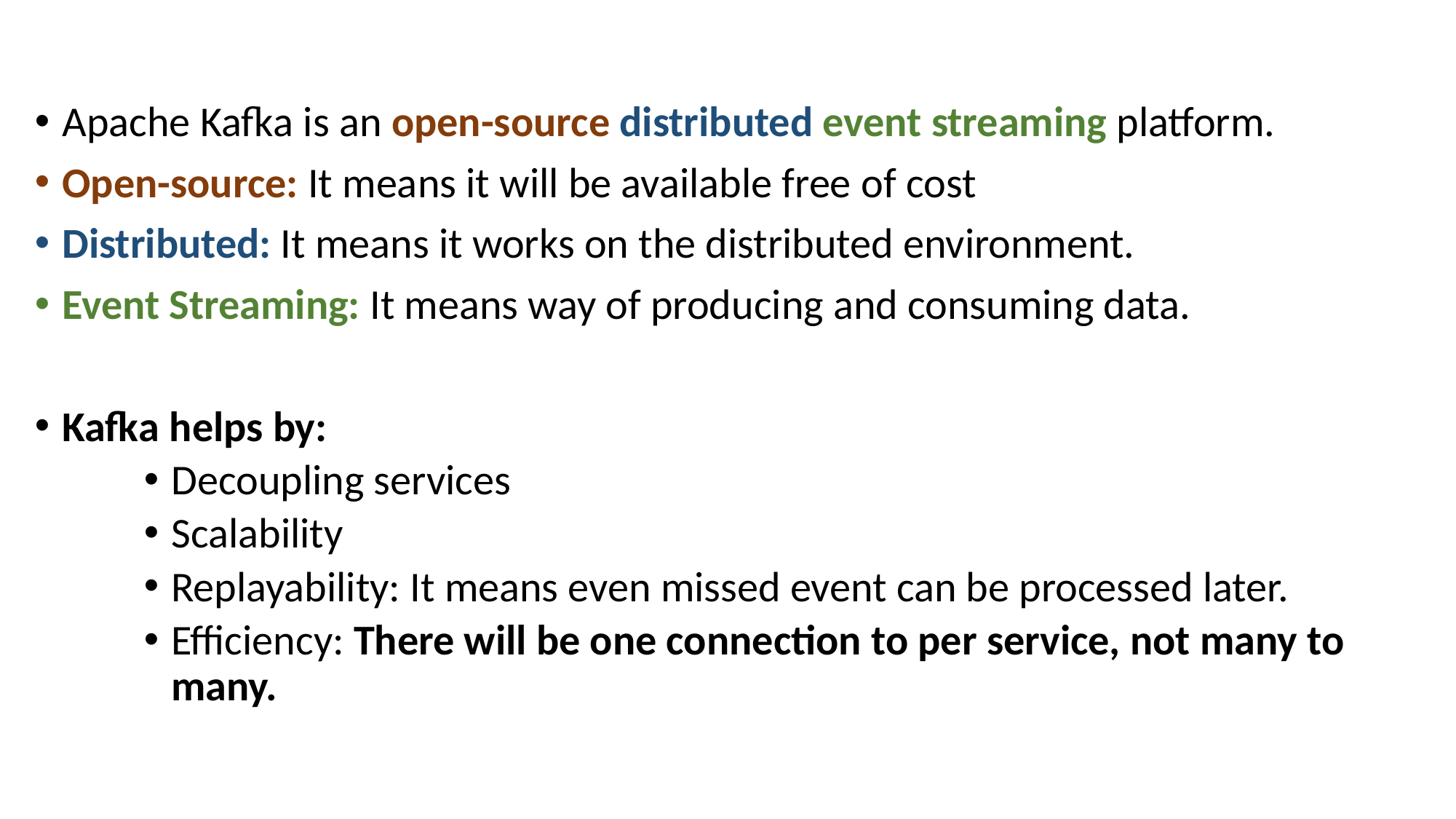

Apache Kafka is an open-source distributed event streaming platform.
Open-source: It means it will be available free of cost
Distributed: It means it works on the distributed environment.
Event Streaming: It means way of producing and consuming data.

Kafka helps by:
Decoupling services
Scalability
Replayability: It means even missed event can be processed later.
Efficiency: There will be one connection to per service, not many to many.